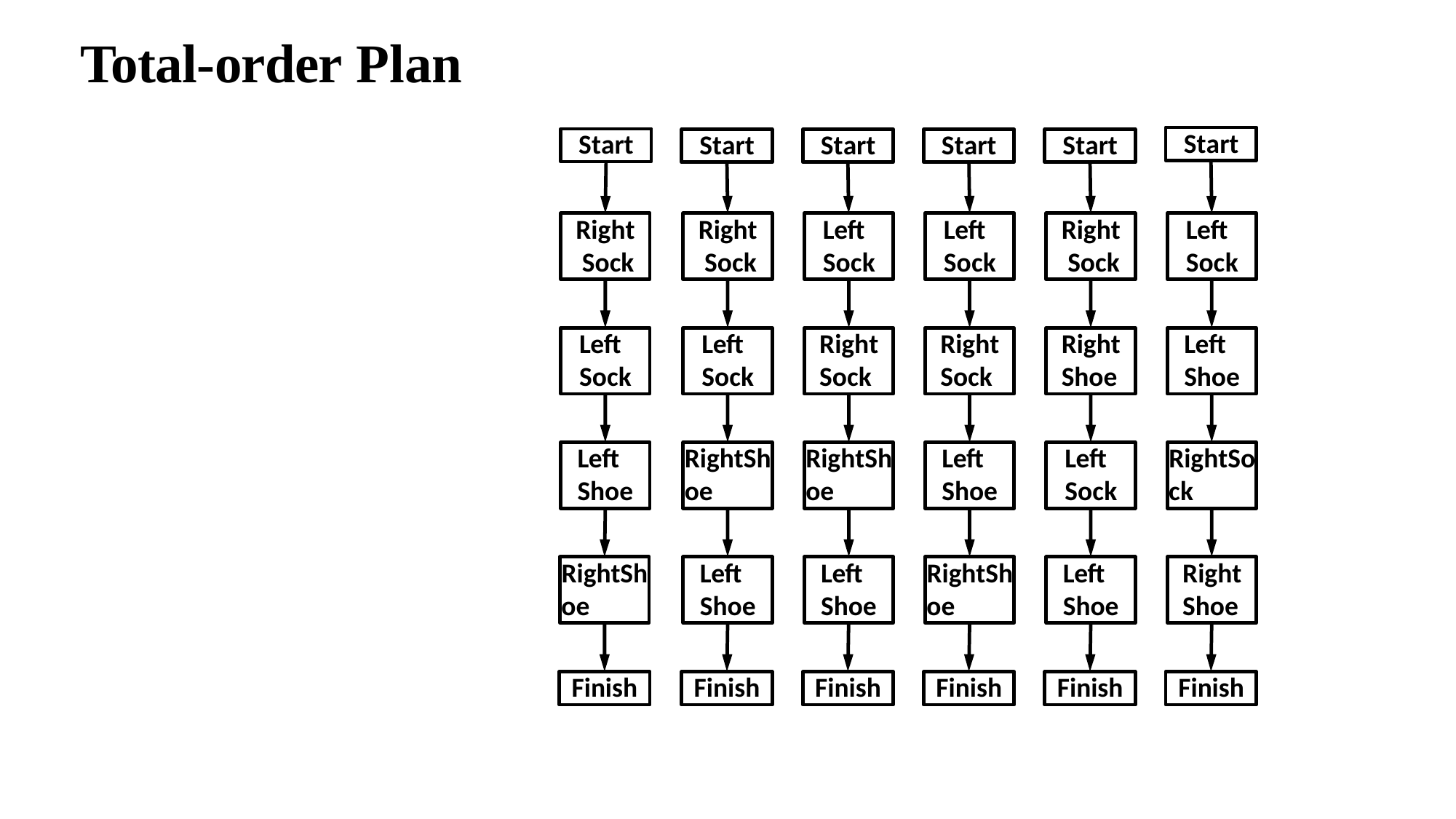

# Total-order Plan
Start
Start
Start
Start
Start
Start

Right  Sock
Right  Sock
Left  Sock
Left  Sock
Right  Sock
Left  Sock

Left
Sock
Left
Sock
Right
Sock
Right
Sock
Right
Shoe
Left
Shoe

Left  Shoe
RightSh
RightSh
Left  Shoe
Left  Sock
RightSo

oe
oe
ck
RightSh
Left
Shoe
Left
Shoe
RightSh
Left
Shoe
Right
Shoe

oe
oe
Finish
Finish
Finish
Finish
Finish
Finish